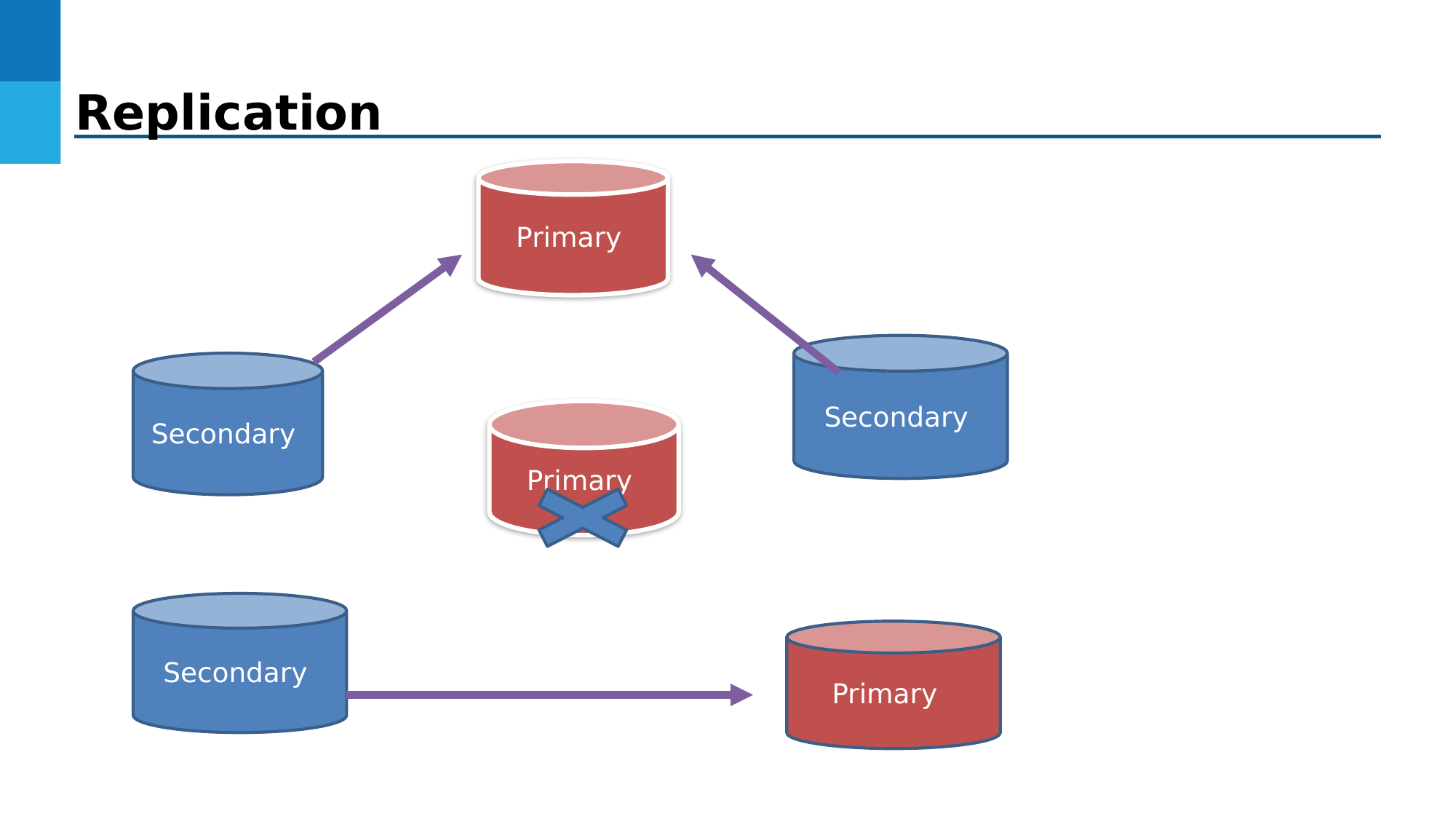

Replication
Primary
Secondary
Secondary
Primary

Secondary
Primary
DO NOT WRITE ANYTHING
HERE. LEAVE THIS SPACE FOR
 WEBCAM